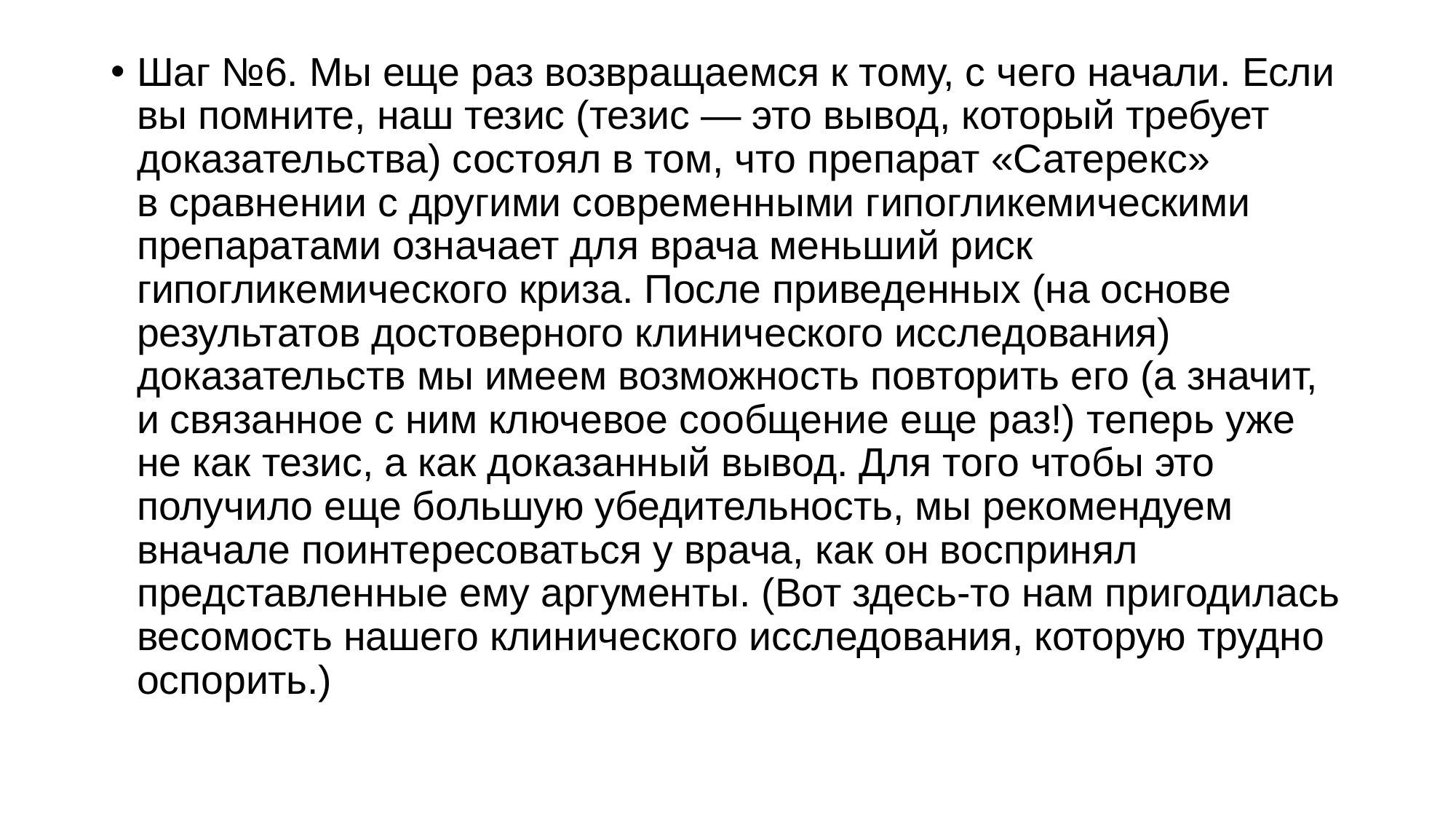

Шаг №6. Мы еще раз возвращаемся к тому, с чего начали. Если вы помните, наш тезис (тезис — это вывод, который требует доказательства) состоял в том, что препарат «Сатерекс» в сравнении с другими современными гипогликемическими препаратами означает для врача меньший риск гипогликемического криза. После приведенных (на основе результатов достоверного клинического исследования) доказательств мы имеем возможность повторить его (а значит, и связанное с ним ключевое сообщение еще раз!) теперь уже не как тезис, а как доказанный вывод. Для того чтобы это получило еще большую убедительность, мы рекомендуем вначале поинтересоваться у врача, как он воспринял представленные ему аргументы. (Вот здесь-то нам пригодилась весомость нашего клинического исследования, которую трудно оспорить.)